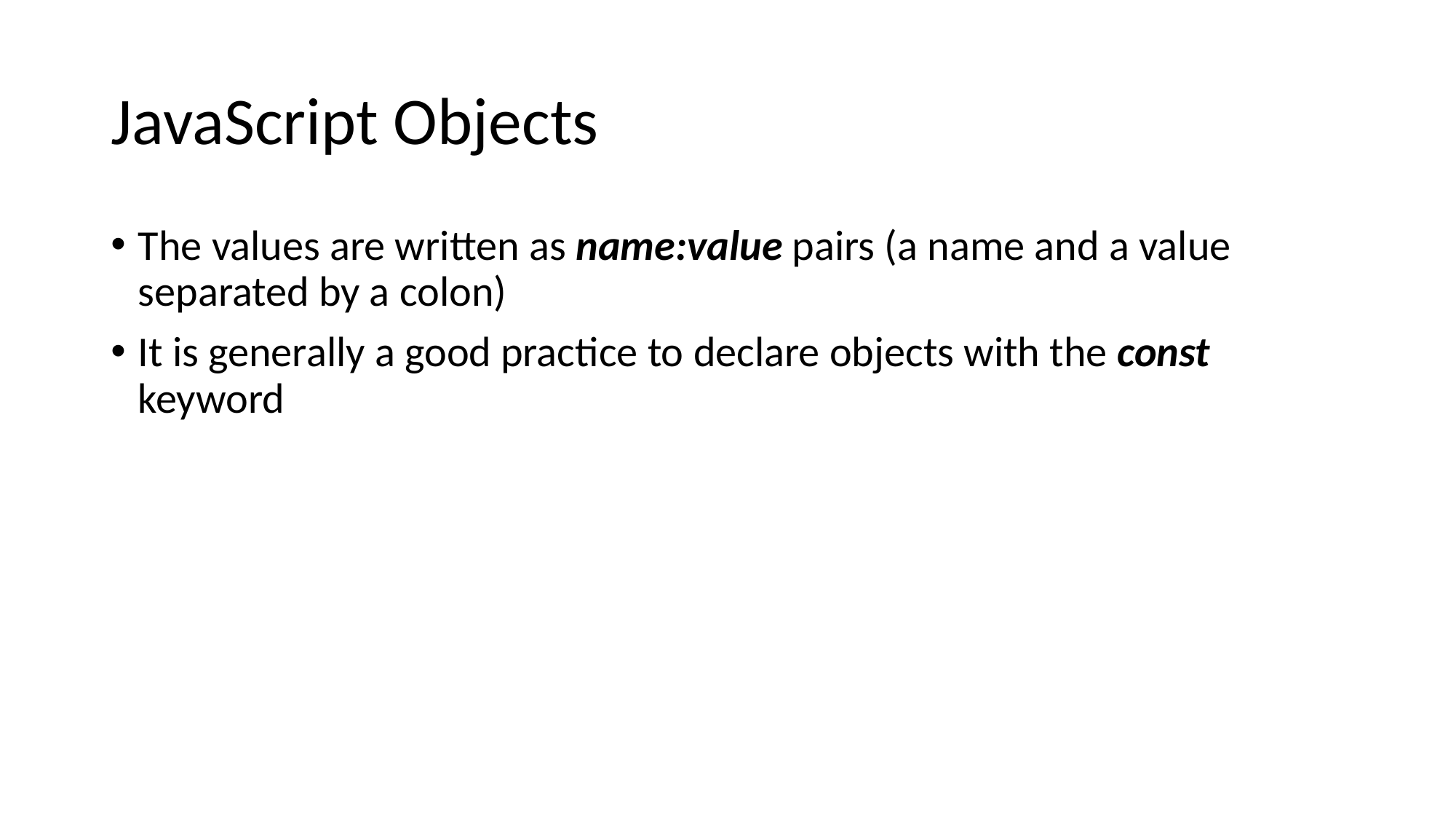

# JavaScript Objects
The values are written as name:value pairs (a name and a value separated by a colon)
It is generally a good practice to declare objects with the const keyword